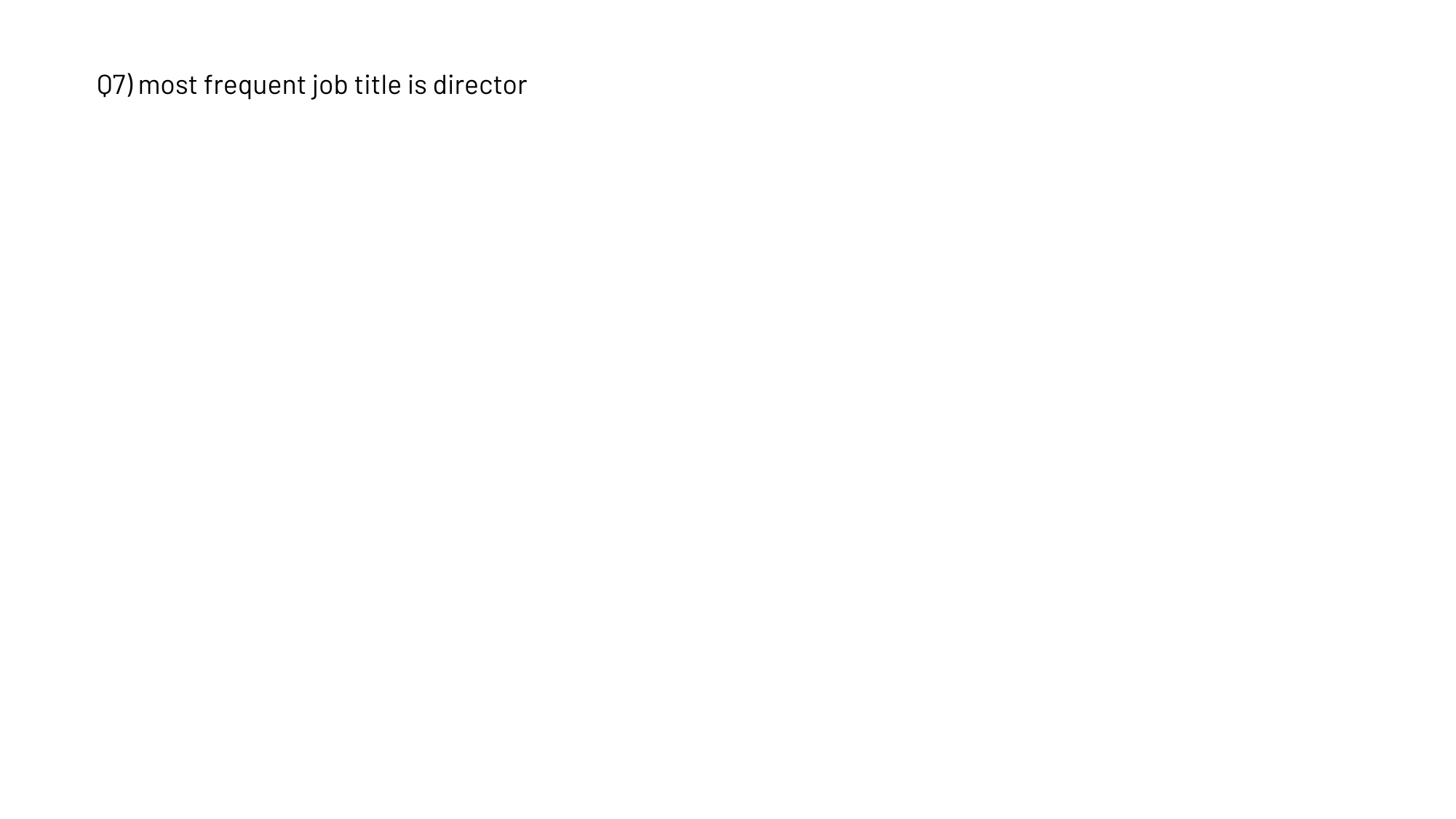

Q7) most frequent job title is director